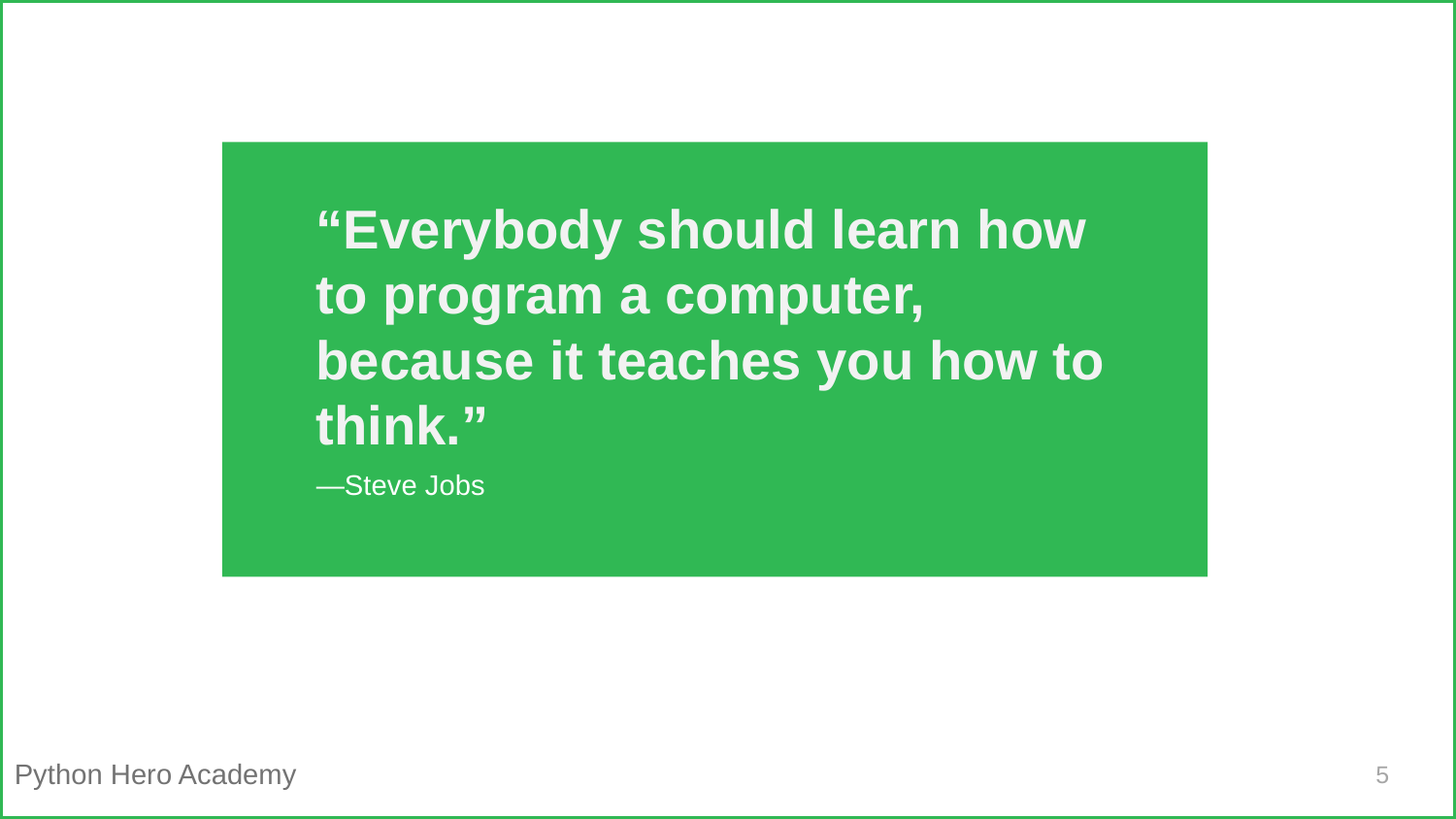

“Everybody should learn how to program a computer, because it teaches you how to think.”

—Steve Jobs
5